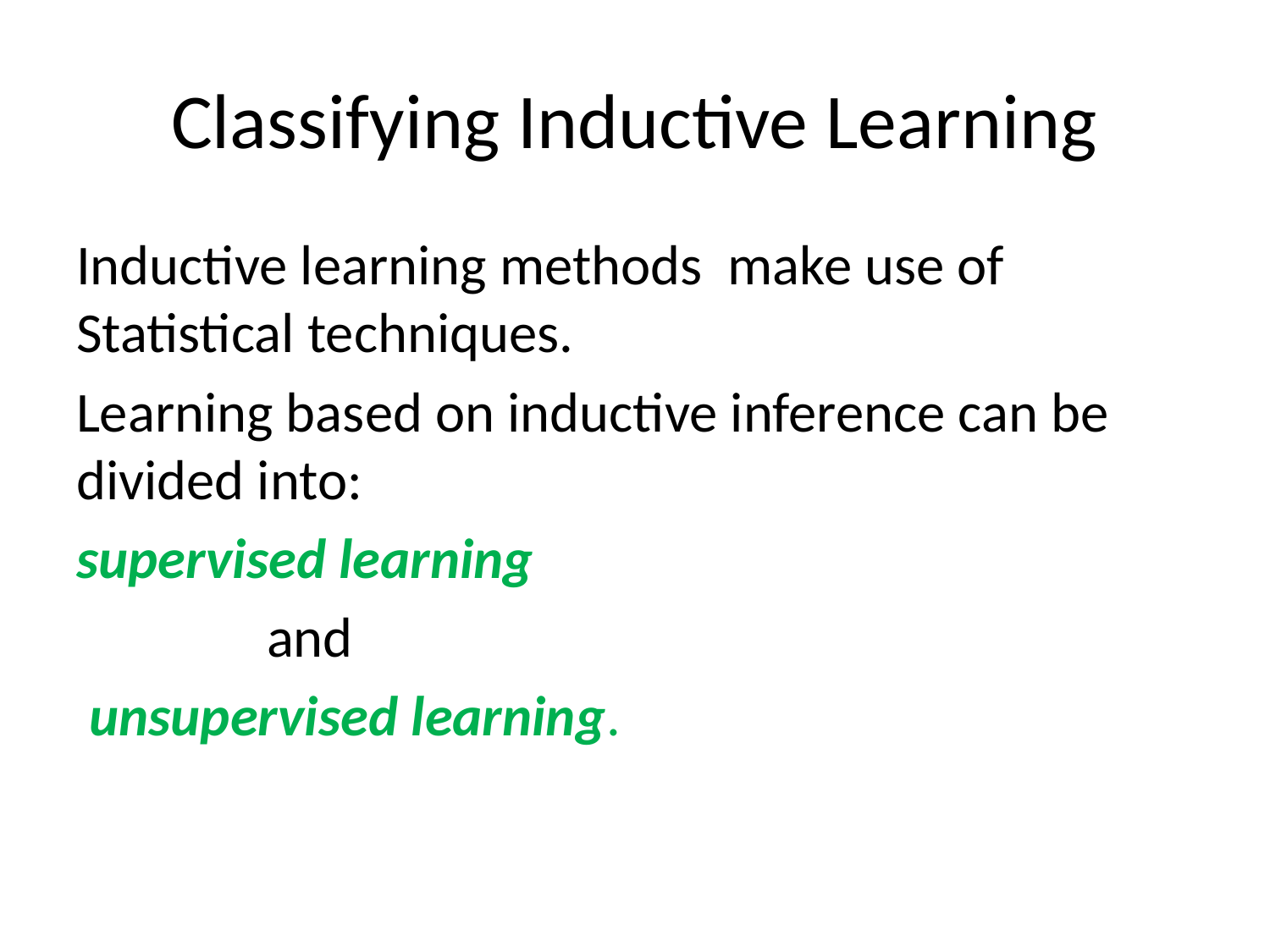

# Classifying Inductive Learning
Inductive learning methods  make use of Statistical techniques.
Learning based on inductive inference can be divided into:
supervised learning
               and
 unsupervised learning.